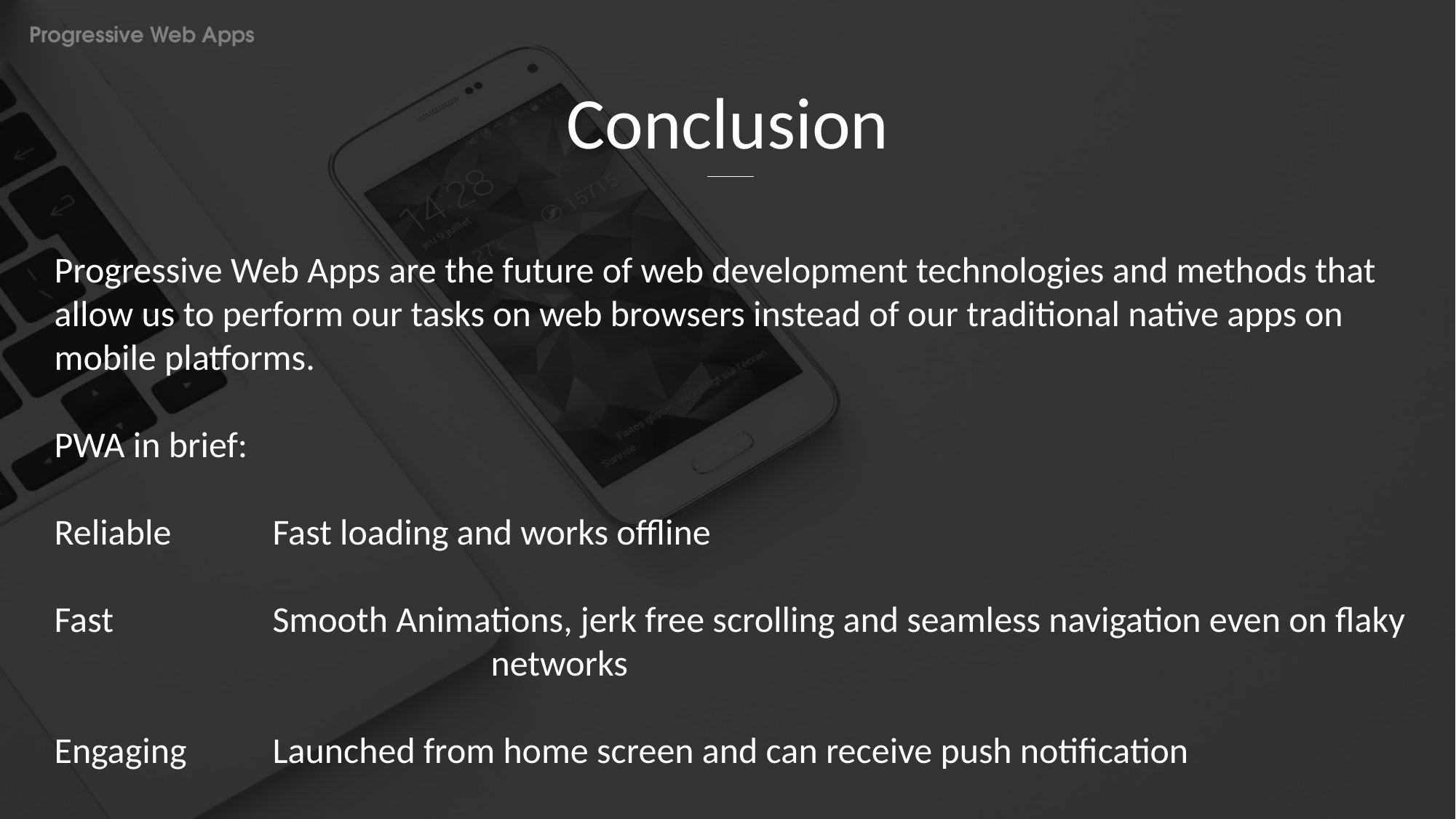

Progressive Web Apps
Conclusion
Progressive Web Apps are the future of web development technologies and methods that allow us to perform our tasks on web browsers instead of our traditional native apps on mobile platforms.

PWA in brief:

Reliable	Fast loading and works offline

Fast 		Smooth Animations, jerk free scrolling and seamless navigation even on flaky 				networks

Engaging 	Launched from home screen and can receive push notification